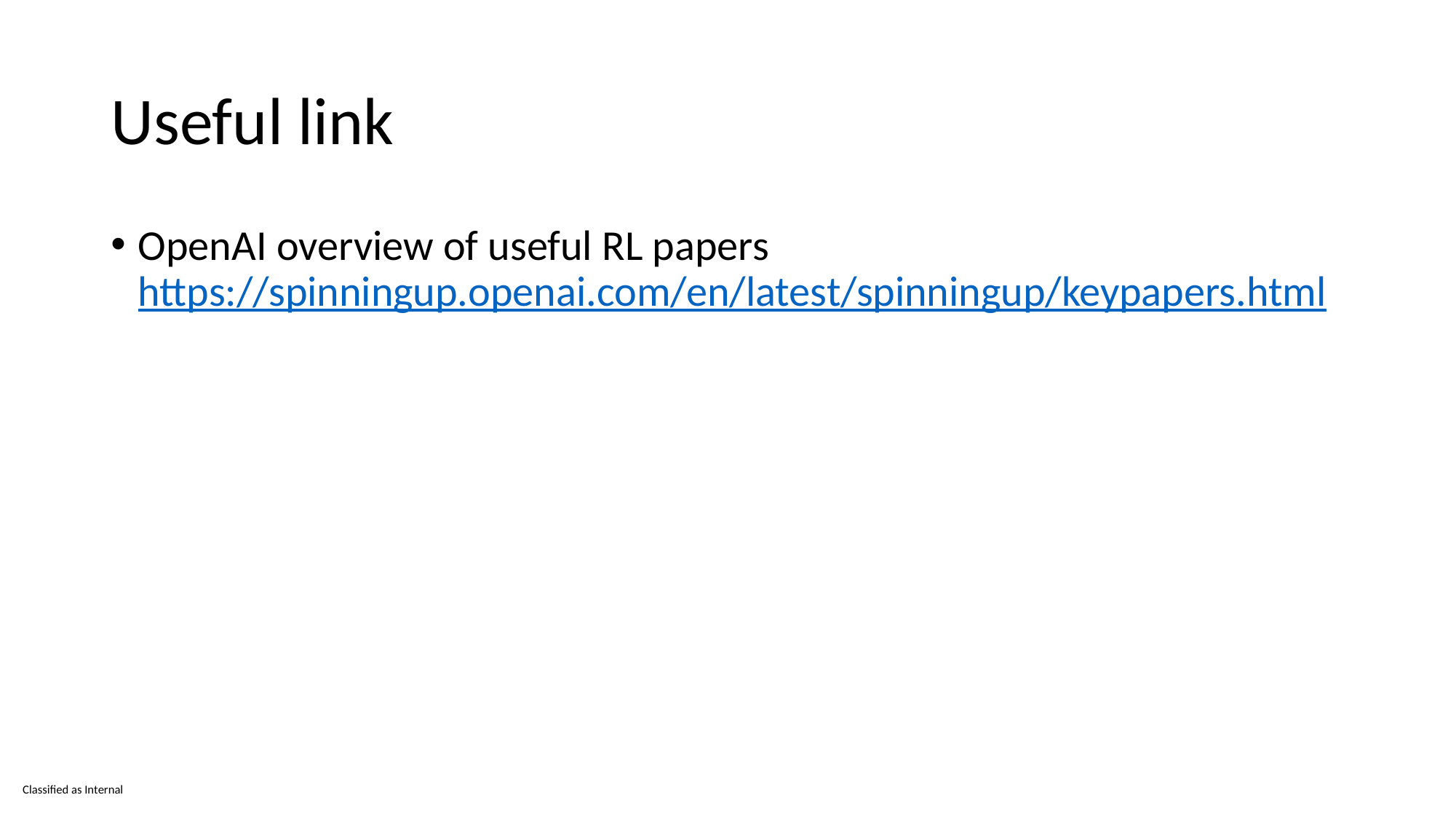

# Useful link
OpenAI overview of useful RL papers https://spinningup.openai.com/en/latest/spinningup/keypapers.html